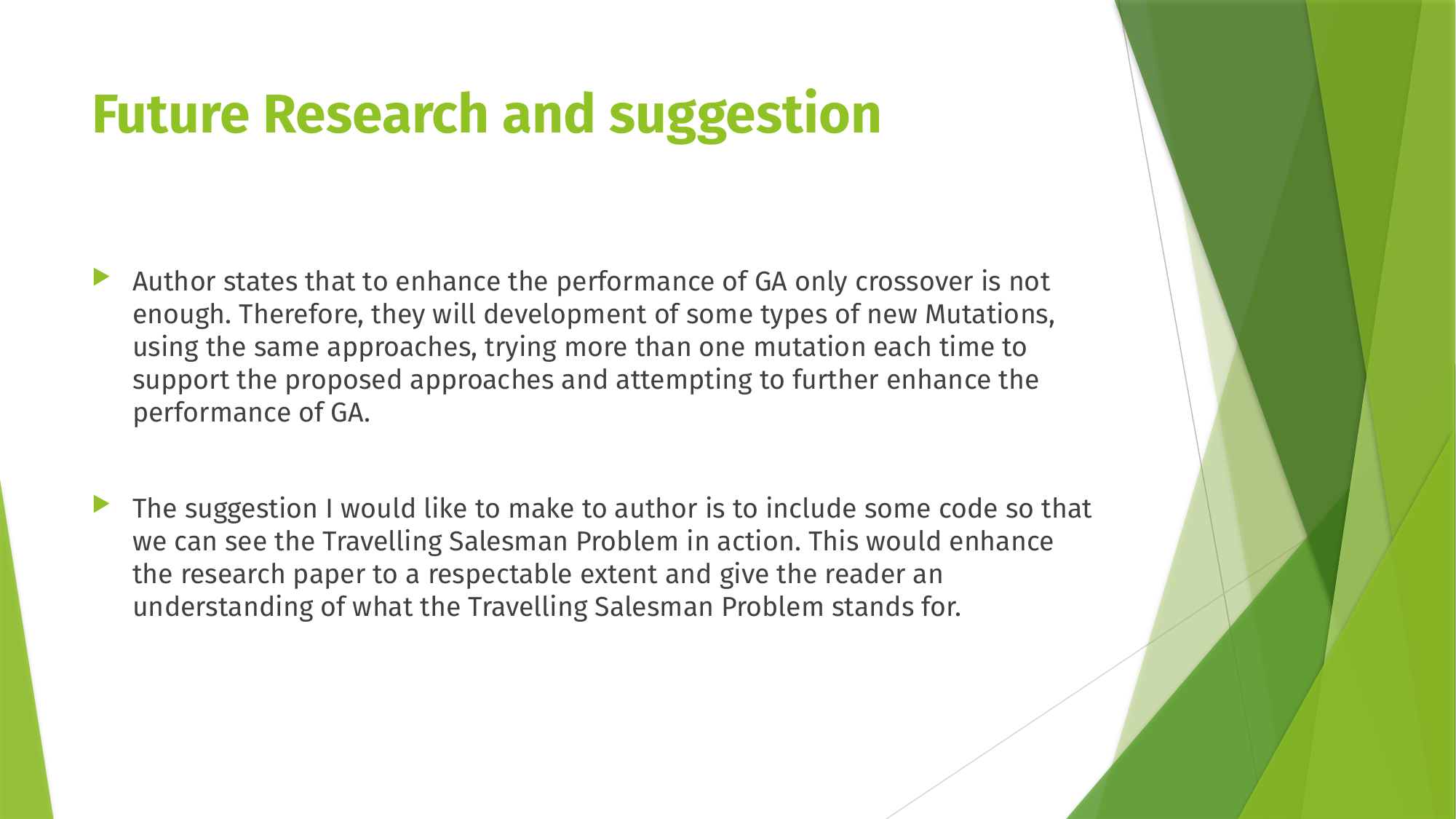

# Future Research and suggestion
Author states that to enhance the performance of GA only crossover is not enough. Therefore, they will development of some types of new Mutations, using the same approaches, trying more than one mutation each time to support the proposed approaches and attempting to further enhance the performance of GA.

The suggestion I would like to make to author is to include some code so that we can see the Travelling Salesman Problem in action. This would enhance the research paper to a respectable extent and give the reader an understanding of what the Travelling Salesman Problem stands for.